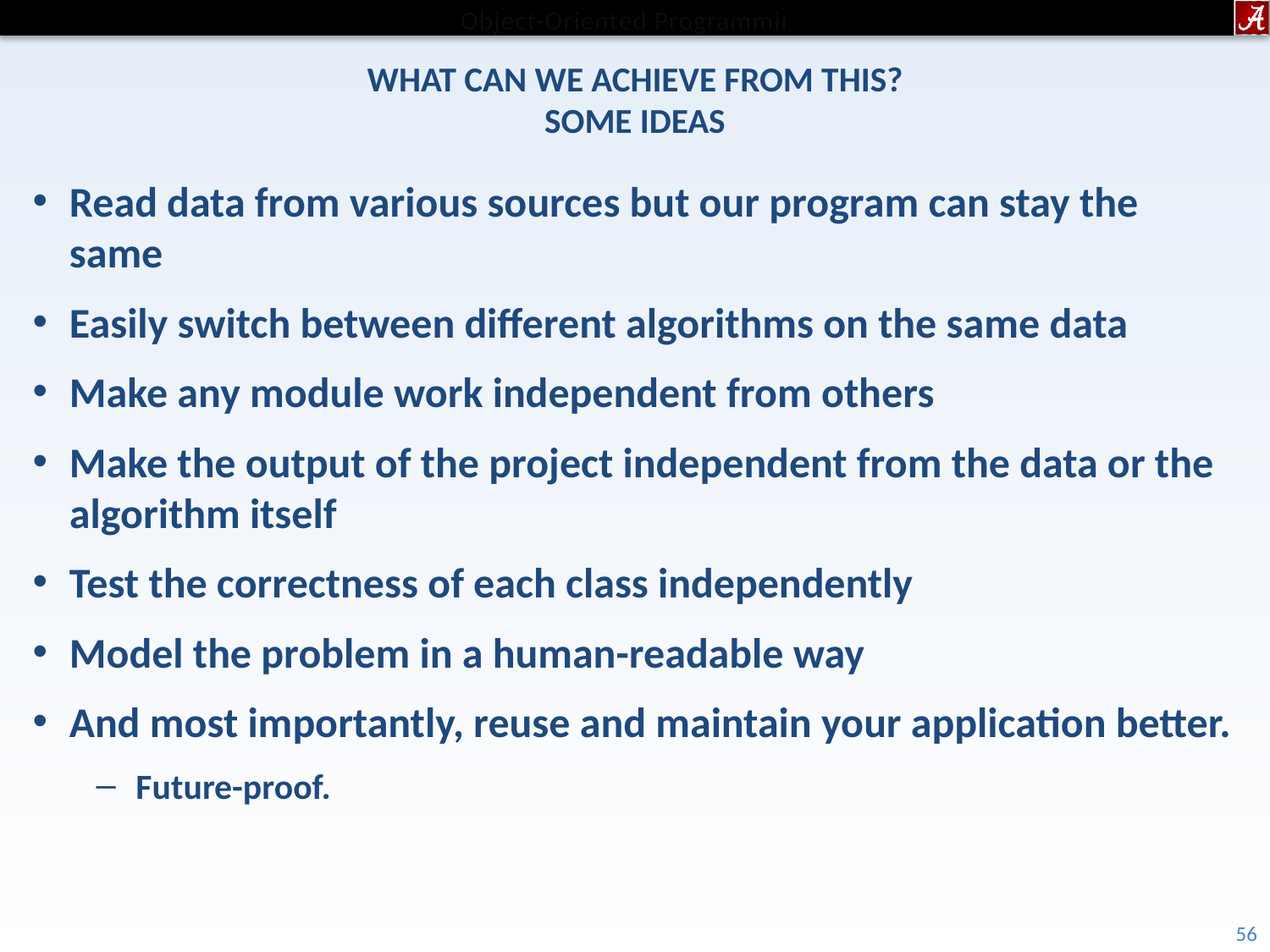

# What CAN WE ACHIEVE FROM THIS? Some IDEAS
Read data from various sources but our program can stay the same
Easily switch between different algorithms on the same data
Make any module work independent from others
Make the output of the project independent from the data or the algorithm itself
Test the correctness of each class independently
Model the problem in a human-readable way
And most importantly, reuse and maintain your application better.
Future-proof.
56